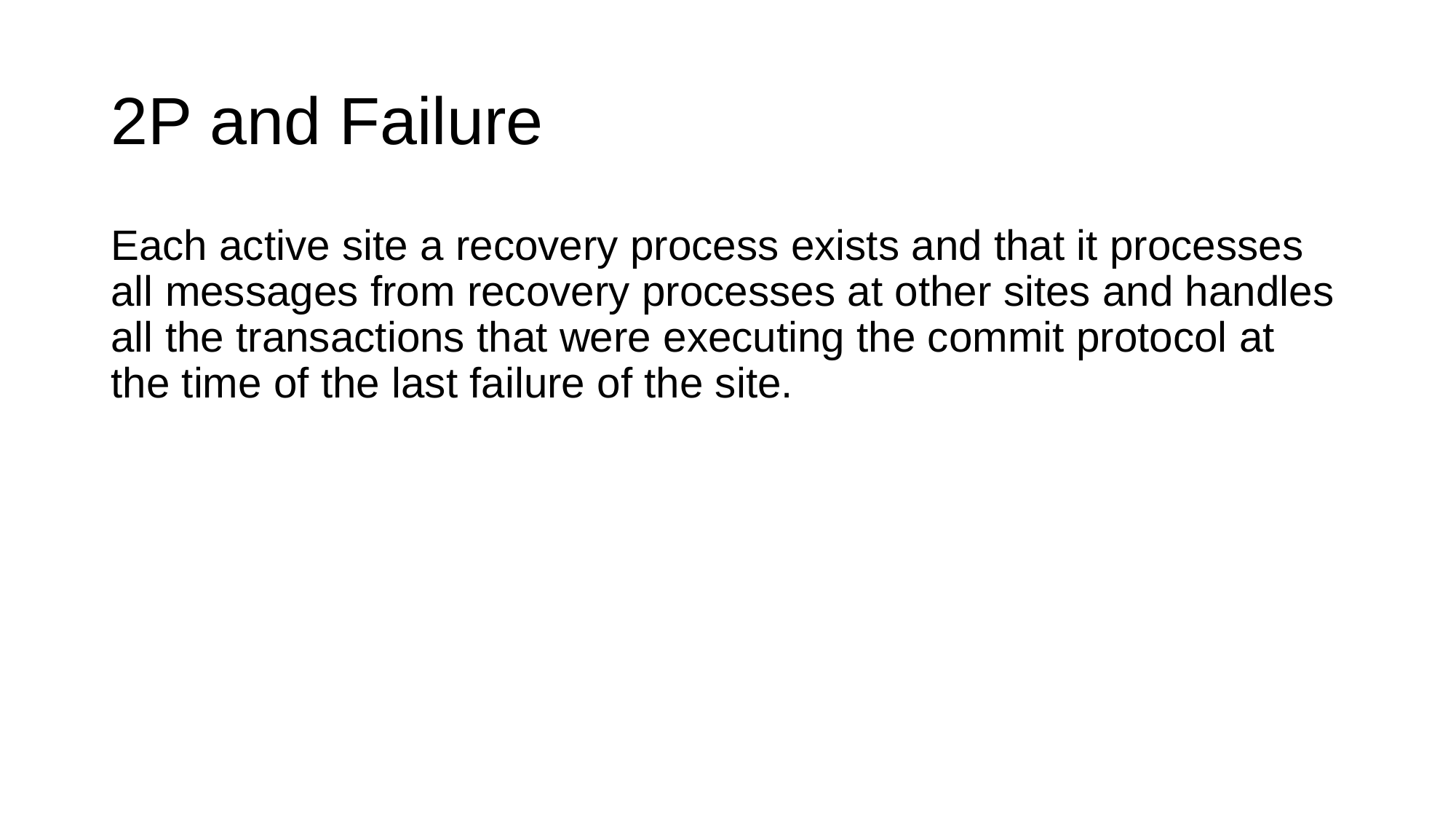

# 2P and Failure
Each active site a recovery process exists and that it processes all messages from recovery processes at other sites and handles all the transactions that were executing the commit protocol at the time of the last failure of the site.